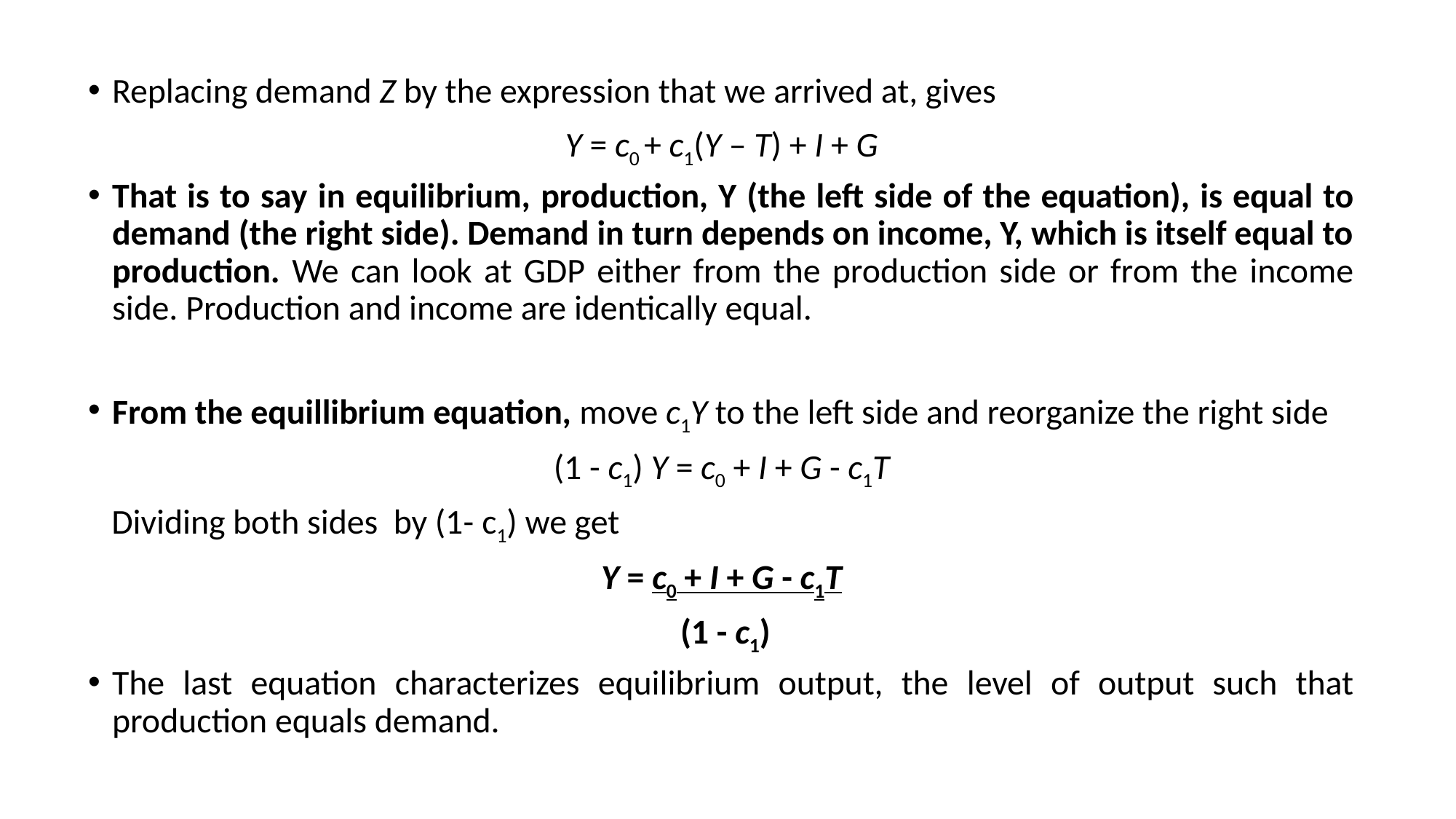

Replacing demand Z by the expression that we arrived at, gives
Y = c0 + c1(Y – T) + I + G
That is to say in equilibrium, production, Y (the left side of the equation), is equal to demand (the right side). Demand in turn depends on income, Y, which is itself equal to production. We can look at GDP either from the production side or from the income side. Production and income are identically equal.

From the equillibrium equation, move c1Y to the left side and reorganize the right side
(1 - c1) Y = c0 + I + G - c1T
   Dividing both sides  by (1- c1) we get
Y = c0 + I + G - c1T
 (1 - c1)
The last equation characterizes equilibrium output, the level of output such that production equals demand.